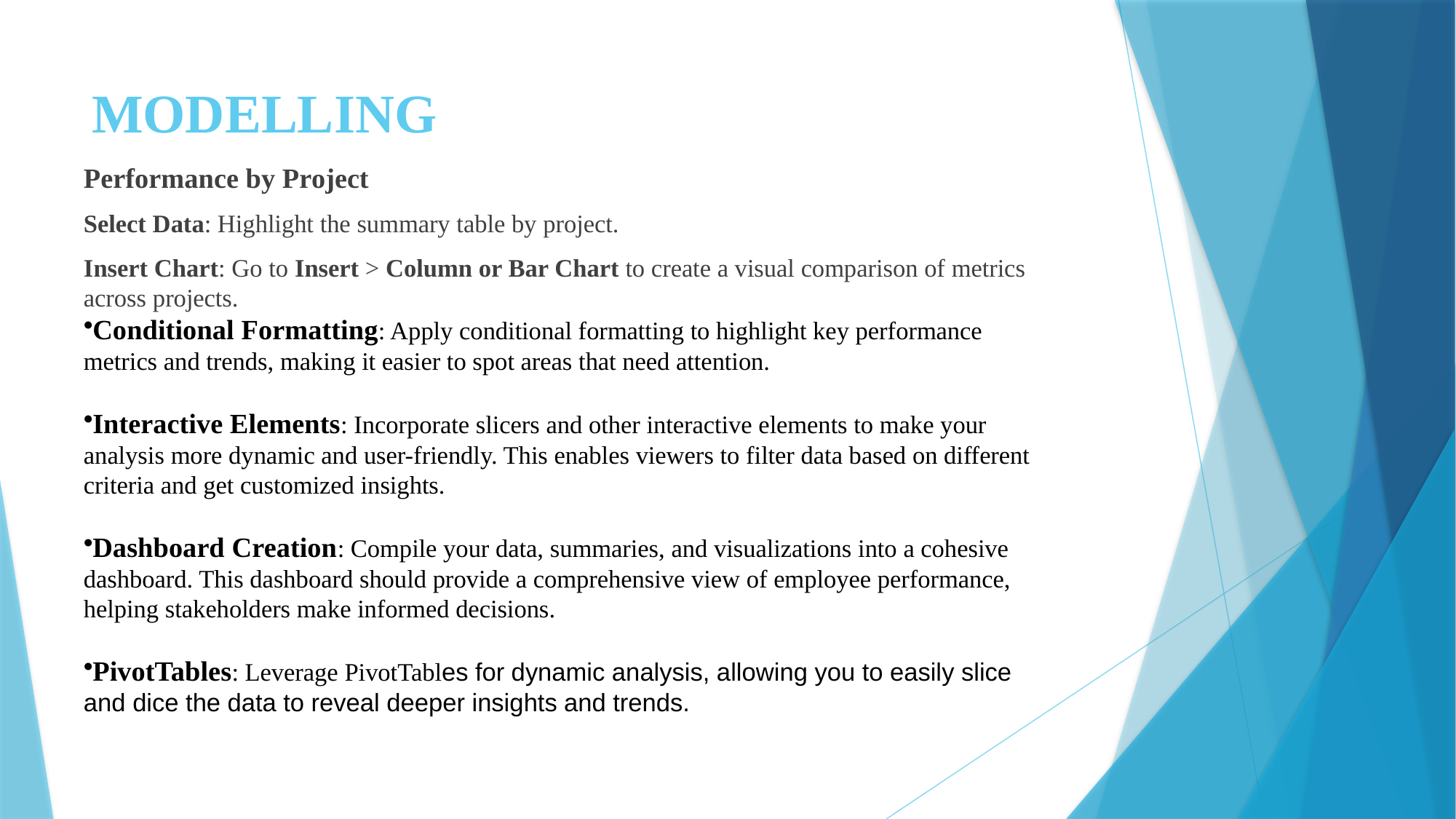

# MODELLING
Performance by Project
Select Data: Highlight the summary table by project.
Insert Chart: Go to Insert > Column or Bar Chart to create a visual comparison of metrics across projects.
Conditional Formatting: Apply conditional formatting to highlight key performance metrics and trends, making it easier to spot areas that need attention.

Interactive Elements: Incorporate slicers and other interactive elements to make your analysis more dynamic and user-friendly. This enables viewers to filter data based on different criteria and get customized insights.

Dashboard Creation: Compile your data, summaries, and visualizations into a cohesive dashboard. This dashboard should provide a comprehensive view of employee performance, helping stakeholders make informed decisions.

PivotTables: Leverage PivotTables for dynamic analysis, allowing you to easily slice and dice the data to reveal deeper insights and trends.